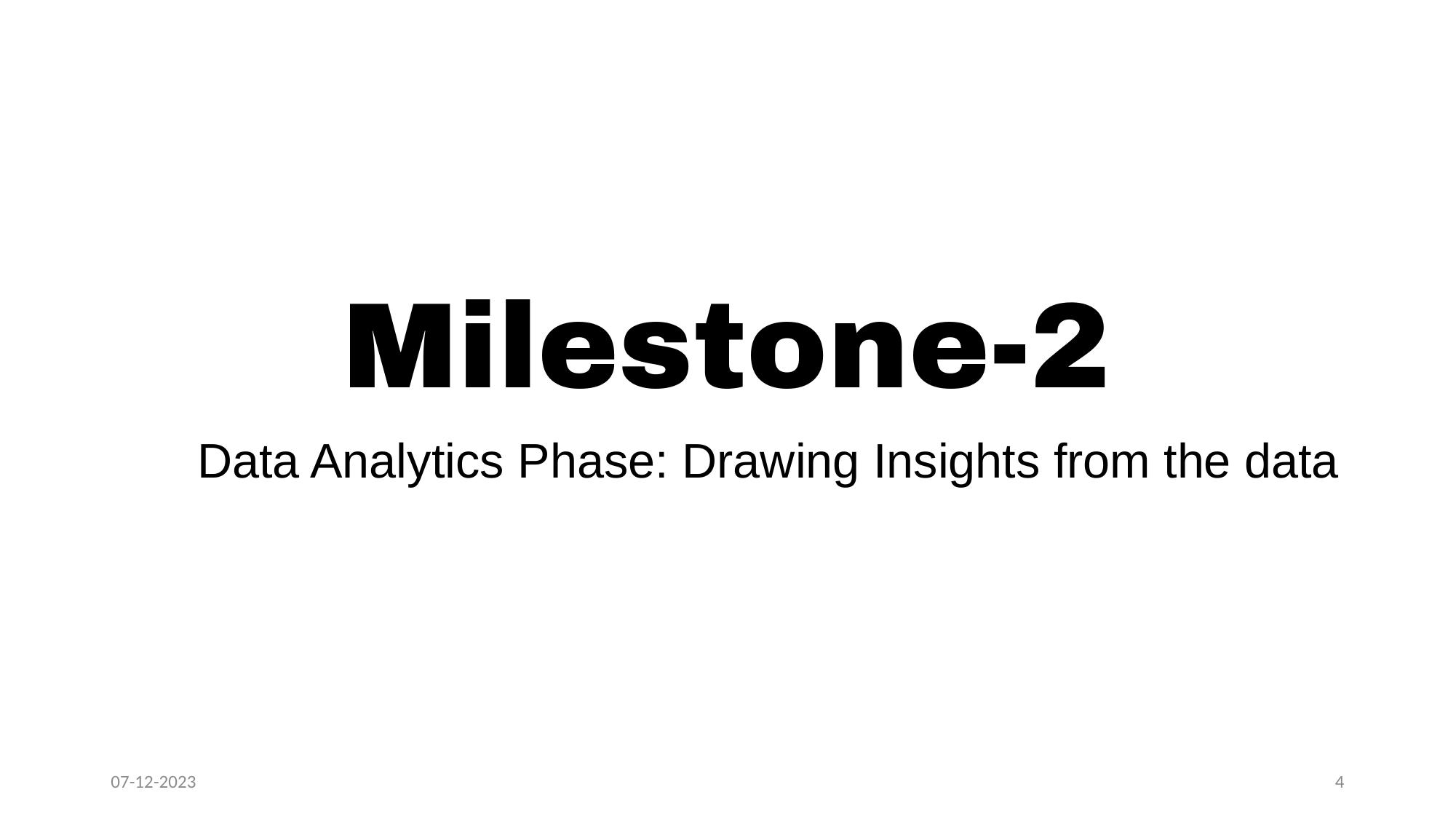

# Milestone-2
Data Analytics Phase: Drawing Insights from the data
07-12-2023
4